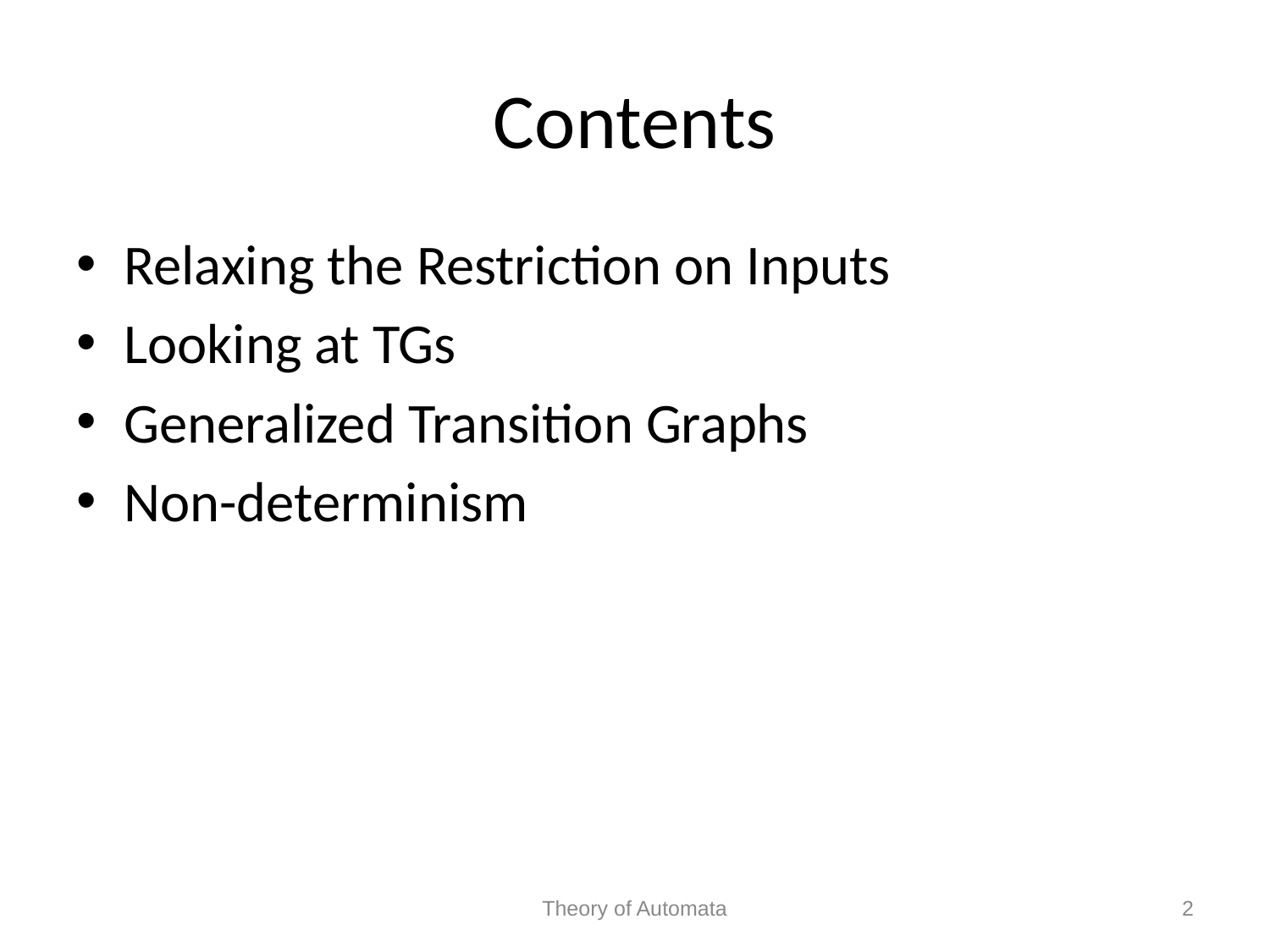

# Contents
Relaxing the Restriction on Inputs
Looking at TGs
Generalized Transition Graphs
Non-determinism
Theory of Automata
2